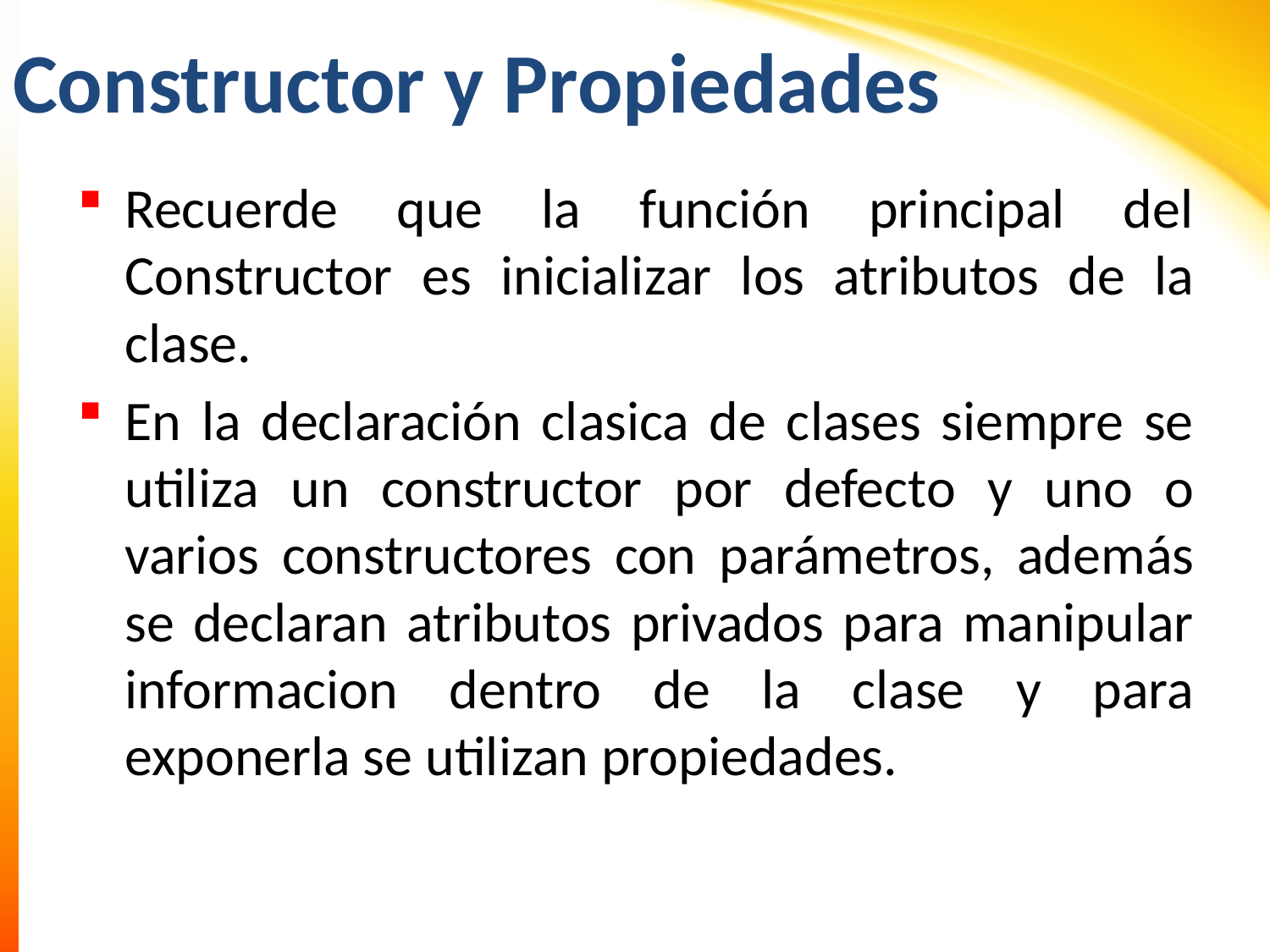

# Constructor y Propiedades
Recuerde que la función principal del Constructor es inicializar los atributos de la clase.
En la declaración clasica de clases siempre se utiliza un constructor por defecto y uno o varios constructores con parámetros, además se declaran atributos privados para manipular informacion dentro de la clase y para exponerla se utilizan propiedades.